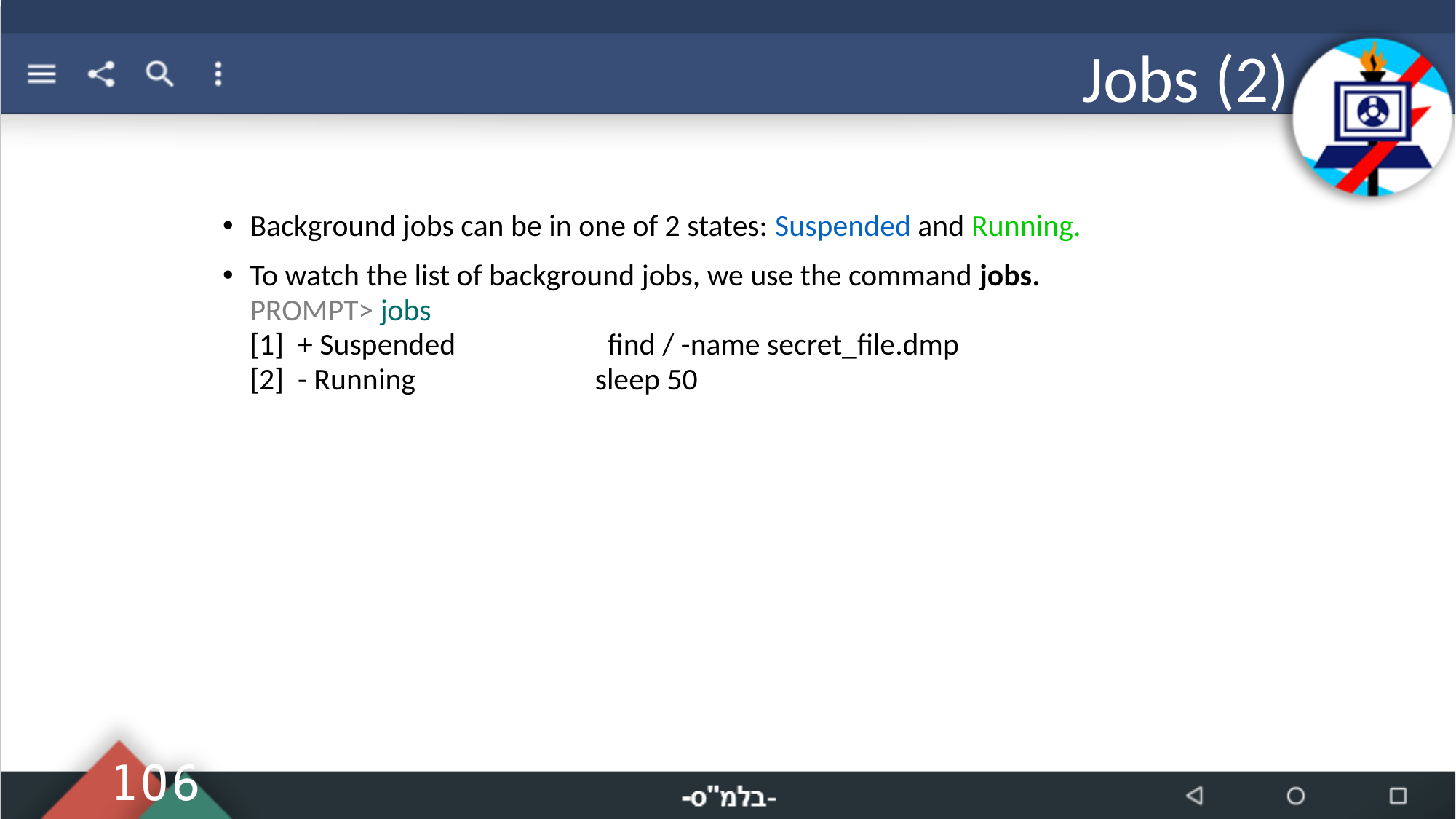

# Jobs (2)
Background jobs can be in one of 2 states: Suspended and Running.
To watch the list of background jobs, we use the command jobs.
PROMPT> jobs
[1]  + Suspended                      find / -name secret_file.dmp
[2]  - Running                          sleep 50

106